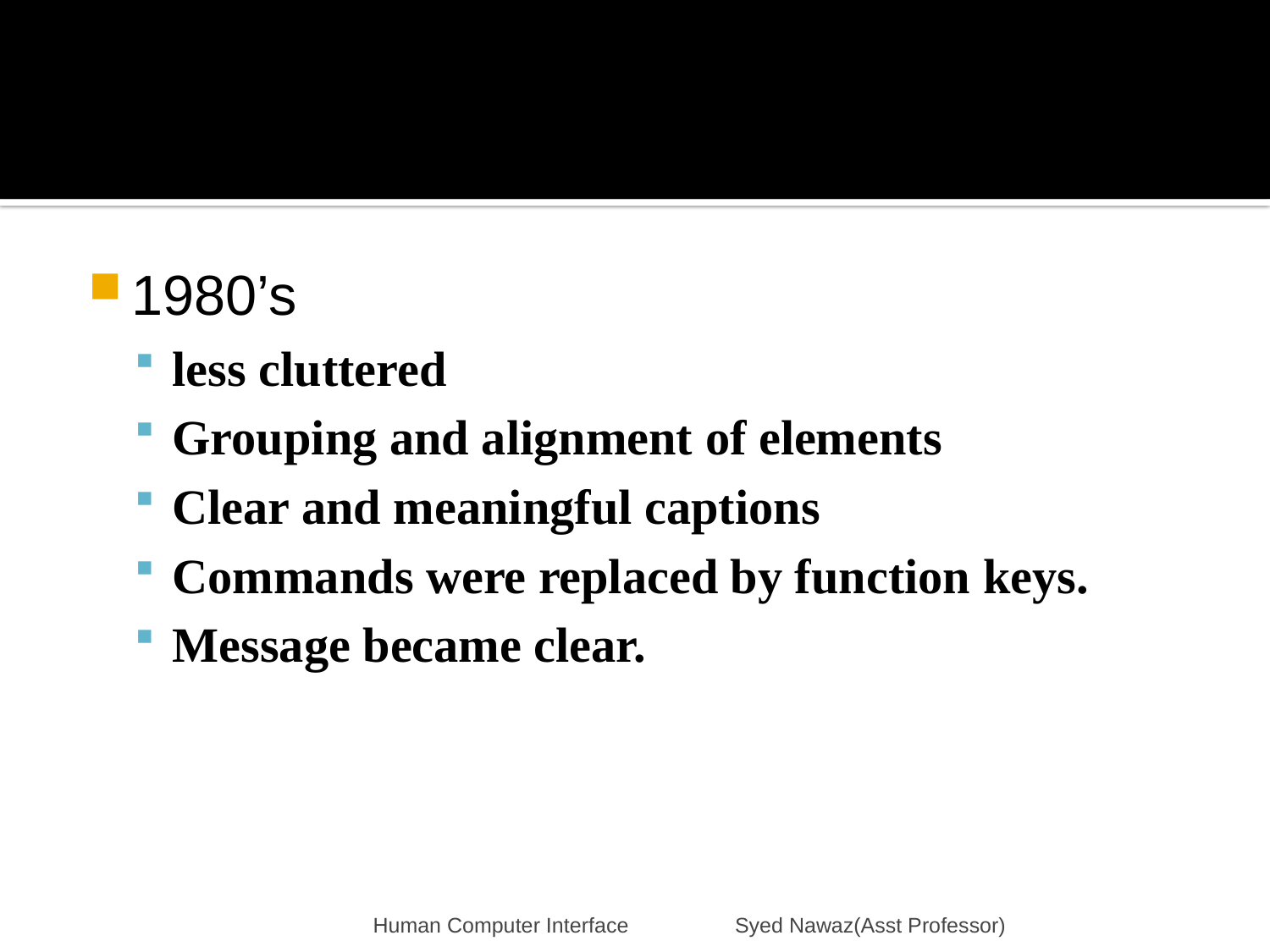

#
1980’s
less cluttered
Grouping and alignment of elements
Clear and meaningful captions
Commands were replaced by function keys.
Message became clear.
Human Computer Interface                  Syed Nawaz(Asst Professor)